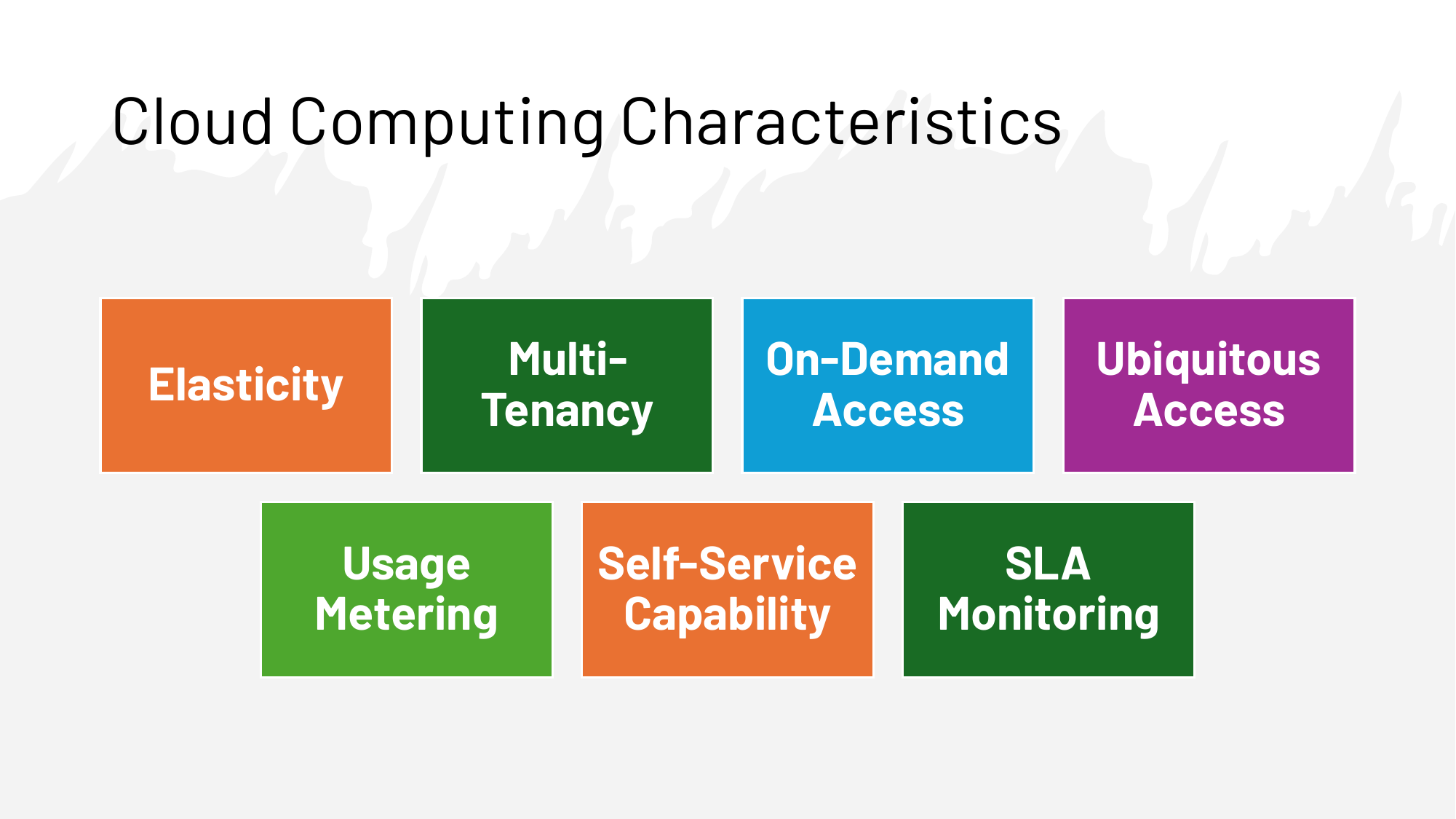

# Cloud Computing Characteristics

Elasticity
Multi-Tenancy
On-Demand Access
Ubiquitous Access
Usage Metering
Self-Service Capability
SLA Monitoring